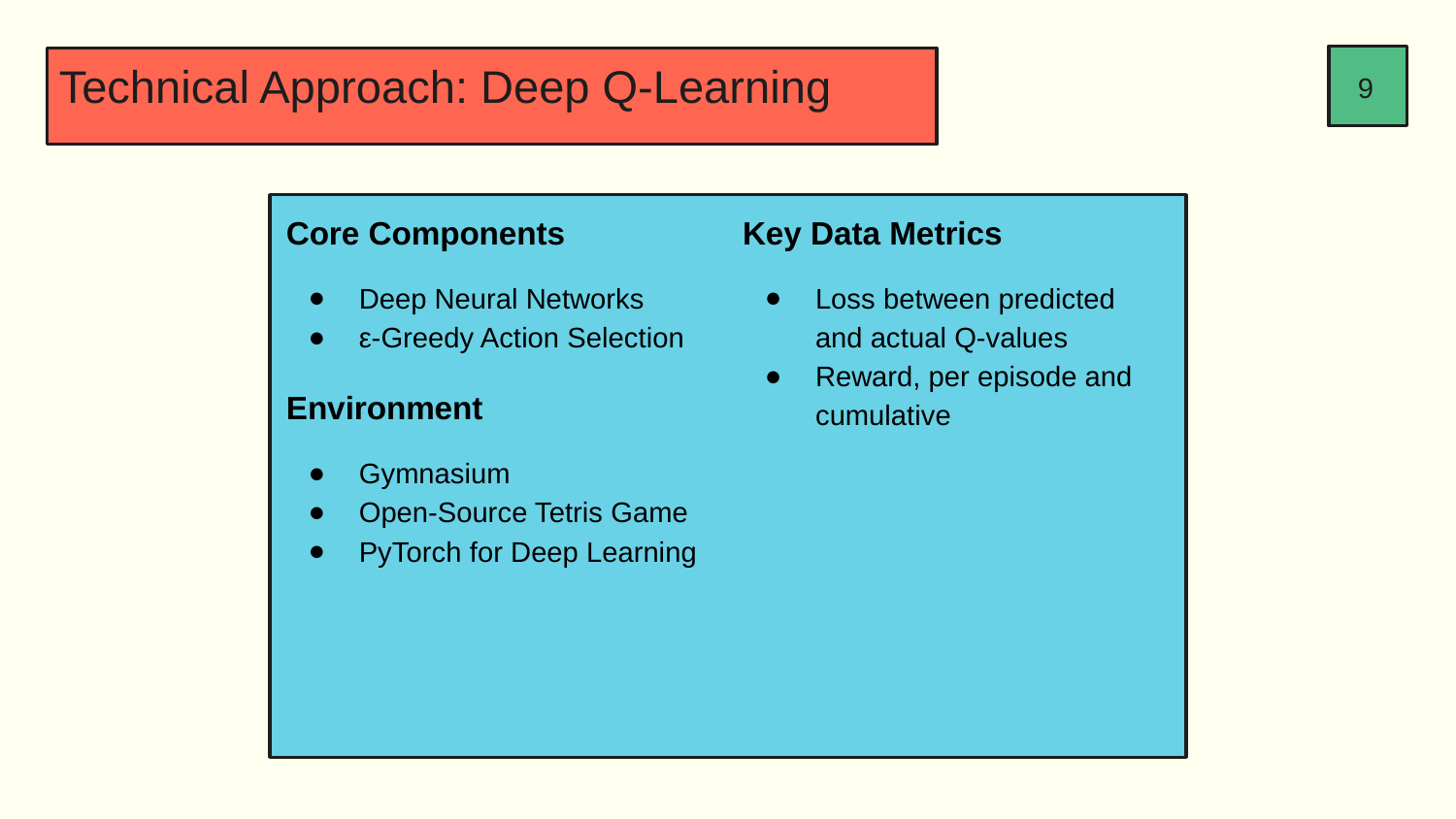

9
# Technical Approach: Deep Q-Learning
Core Components
Deep Neural Networks
ε-Greedy Action Selection
Environment
Gymnasium
Open-Source Tetris Game
PyTorch for Deep Learning
Key Data Metrics
Loss between predicted and actual Q-values
Reward, per episode and cumulative